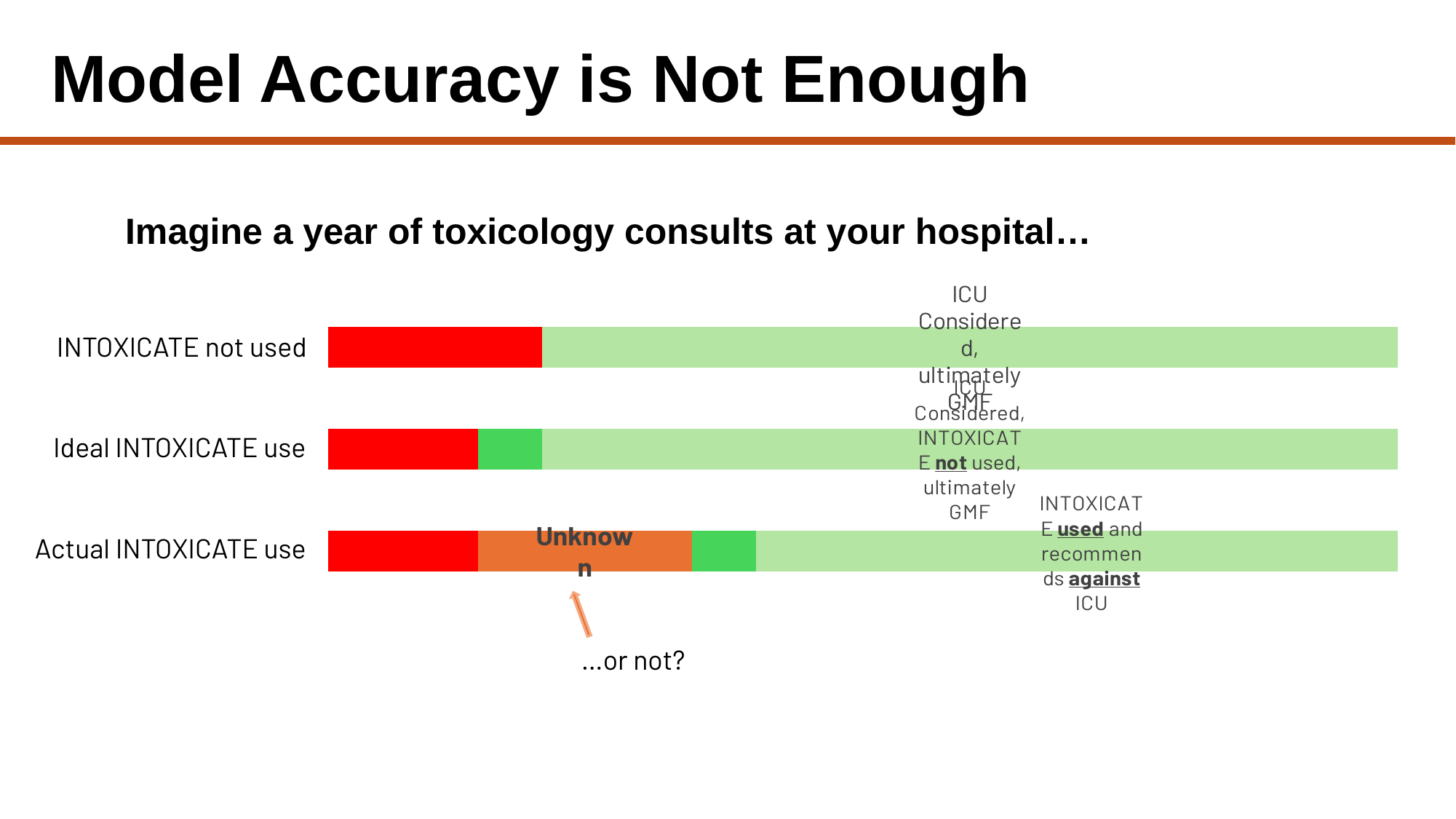

Model Accuracy is Not Enough
Imagine a year of toxicology consults at your hospital…

### Chart

| Category | ICU Admitted | INTOXICATE recommends against ICU | INTOXICATE reccomends ICU | ICU Considered, Ultimately GMF |  |
|---|---|---|---|---|---|
| INTOXICATE is not used "perfectly" | 70.0 | 100.0 | 30.0 | 300.0 | None |
| INTOXICATE is used "perfectly" | 70.0 | 0.0 | 30.0 | 400.0 | None |
| INTOXICATE is not used | 100.0 | 0.0 | 0.0 | 400.0 | None |
INTOXICATE not used
Ideal INTOXICATE use
Actual INTOXICATE use

…or not?